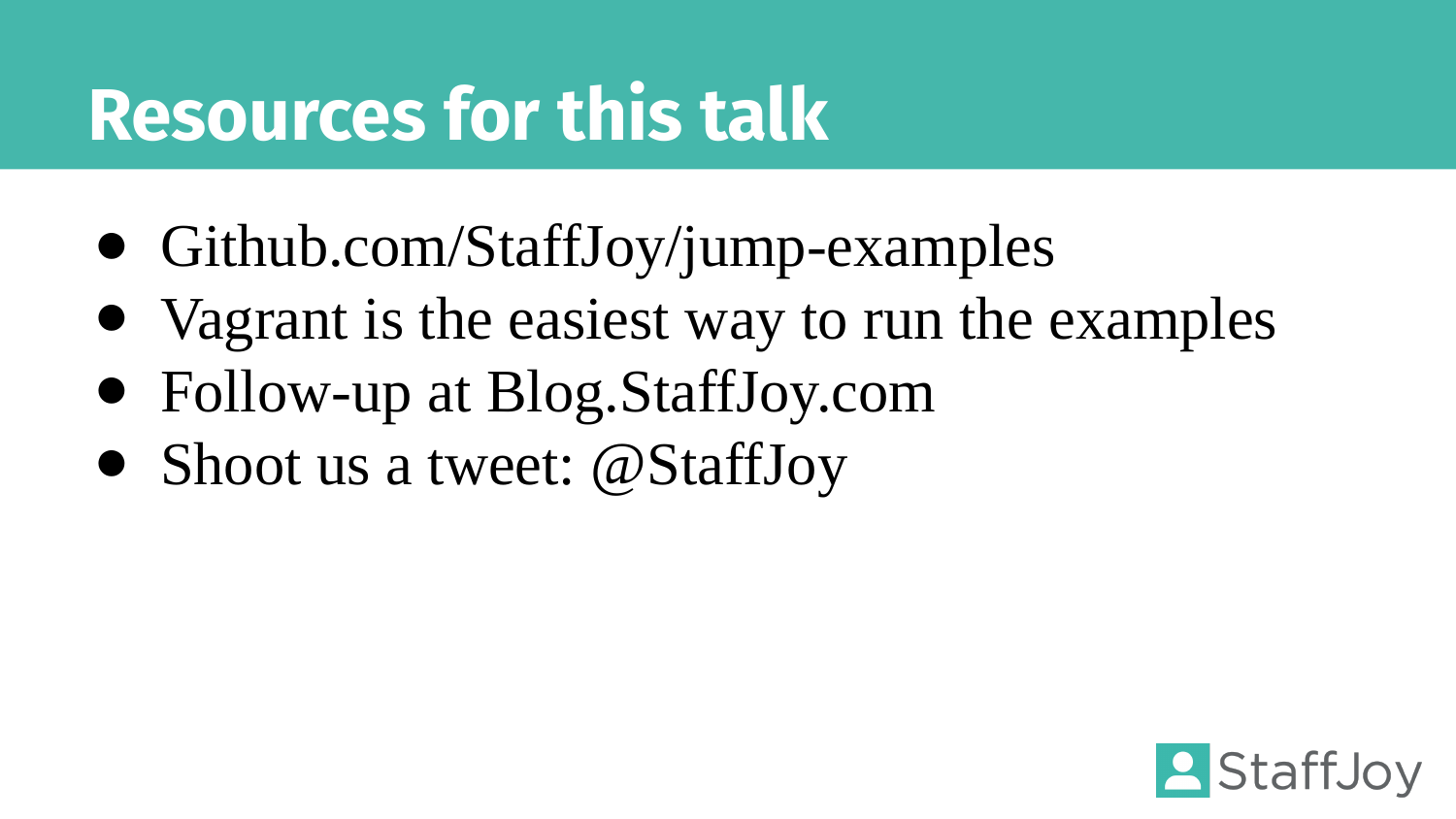

# Resources for this talk
Github.com/StaffJoy/jump-examples
Vagrant is the easiest way to run the examples
Follow-up at Blog.StaffJoy.com
Shoot us a tweet: @StaffJoy